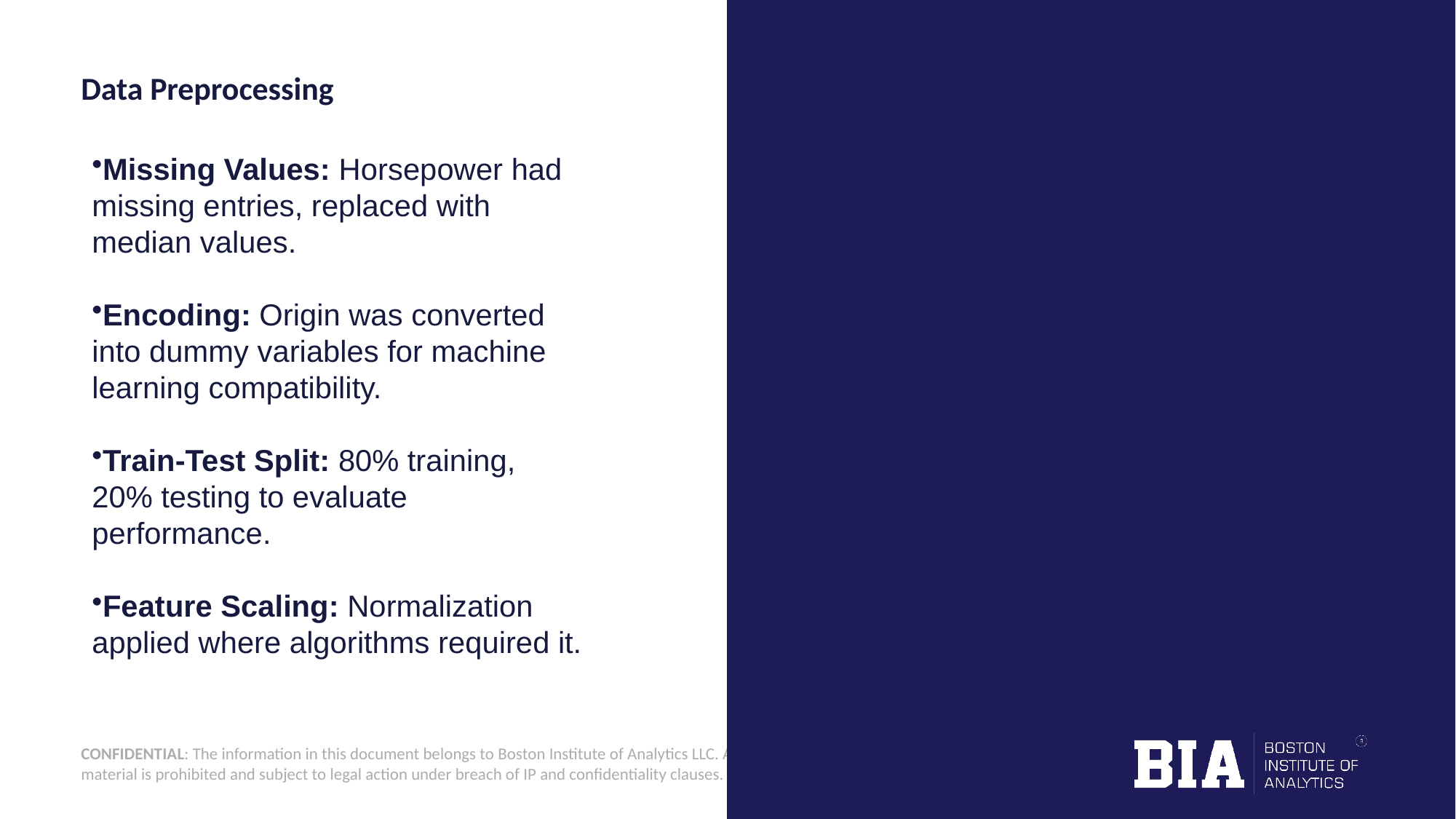

# Data Preprocessing
Missing Values: Horsepower had missing entries, replaced with median values.

Encoding: Origin was converted into dummy variables for machine learning compatibility.

Train-Test Split: 80% training, 20% testing to evaluate performance.

Feature Scaling: Normalization applied where algorithms required it.